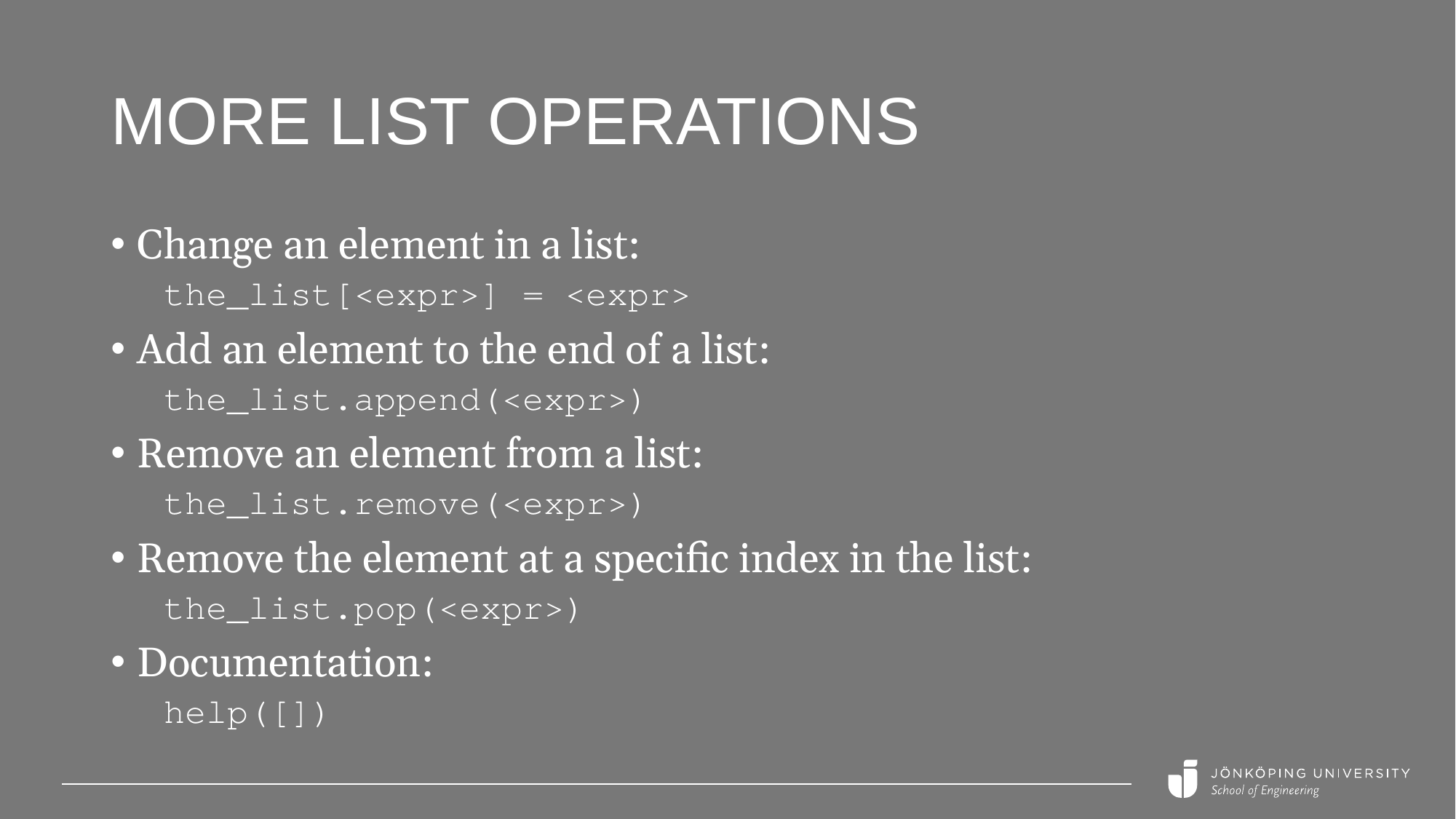

# More list operations
Change an element in a list:
the_list[<expr>] = <expr>
Add an element to the end of a list:
the_list.append(<expr>)
Remove an element from a list:
the_list.remove(<expr>)
Remove the element at a specific index in the list:
the_list.pop(<expr>)
Documentation:
help([])